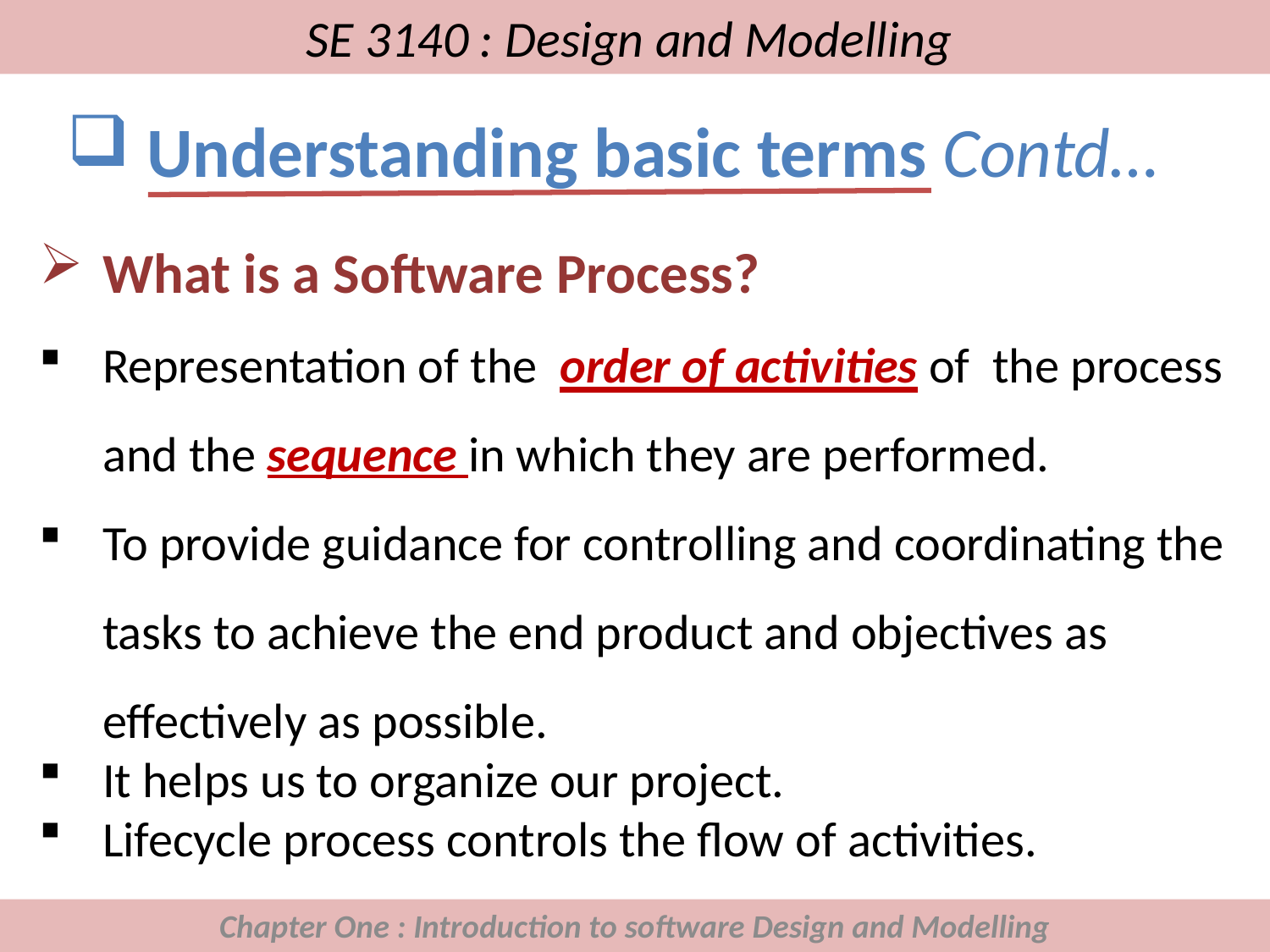

# SE 3140 : Design and Modelling
Understanding basic terms Contd…
What is a Software Process?
Representation of the  order of activities of  the process and the sequence in which they are performed.
To provide guidance for controlling and coordinating the tasks to achieve the end product and objectives as effectively as possible.
It helps us to organize our project.
Lifecycle process controls the flow of activities.

Chapter One : Introduction to software Design and Modelling